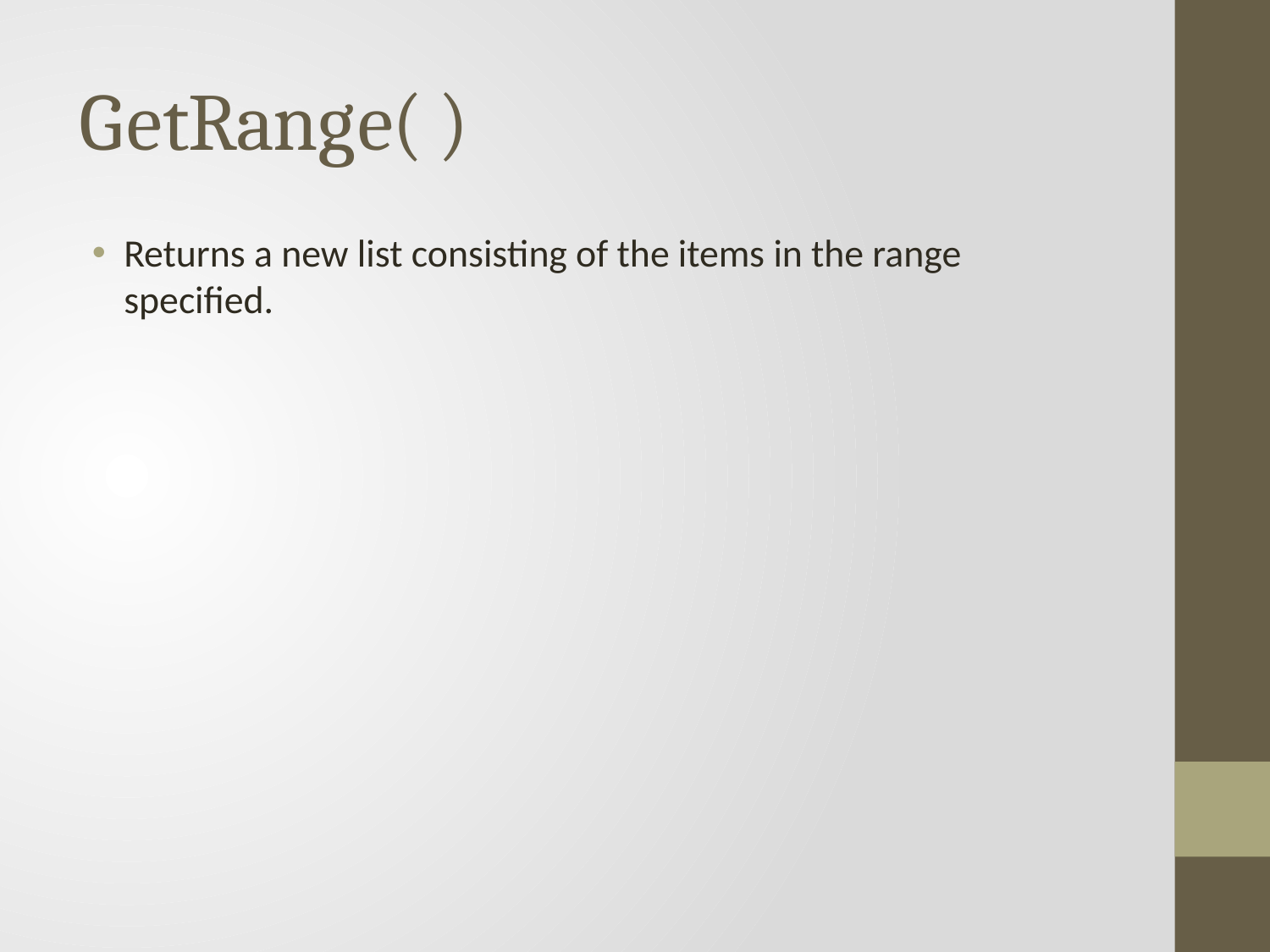

# GetRange( )
Returns a new list consisting of the items in the range specified.